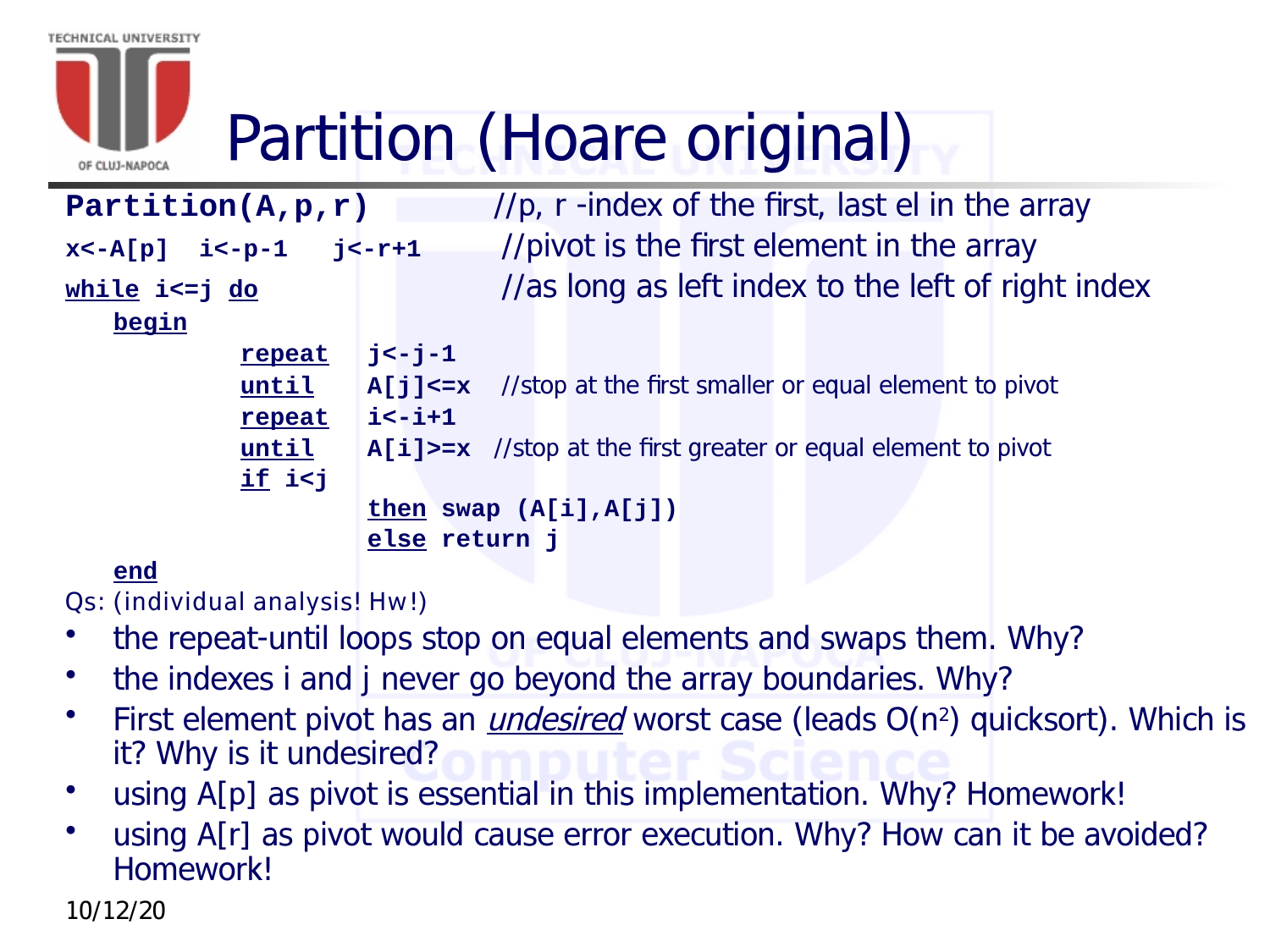

# Partition (Hoare original)
Partition(A,p,r)	//p, r -index of the first, last el in the array
x<-A[p]  i<-p-1   j<-r+1	 //pivot is the first element in the array
while i<=j do		 //as long as left index to the left of right index
	begin
		repeat	j<-j-1
		until 	A[j]<=x	 //stop at the first smaller or equal element to pivot
		repeat	i<-i+1
		until 	A[i]>=x	//stop at the first greater or equal element to pivot
		if i<j
			then swap (A[i],A[j])
			else return j
	end
Qs: (individual analysis! Hw!)
the repeat-until loops stop on equal elements and swaps them. Why?
the indexes i and j never go beyond the array boundaries. Why?
First element pivot has an undesired worst case (leads O(n2) quicksort). Which is it? Why is it undesired?
using A[p] as pivot is essential in this implementation. Why? Homework!
using A[r] as pivot would cause error execution. Why? How can it be avoided? Homework!
10/12/20